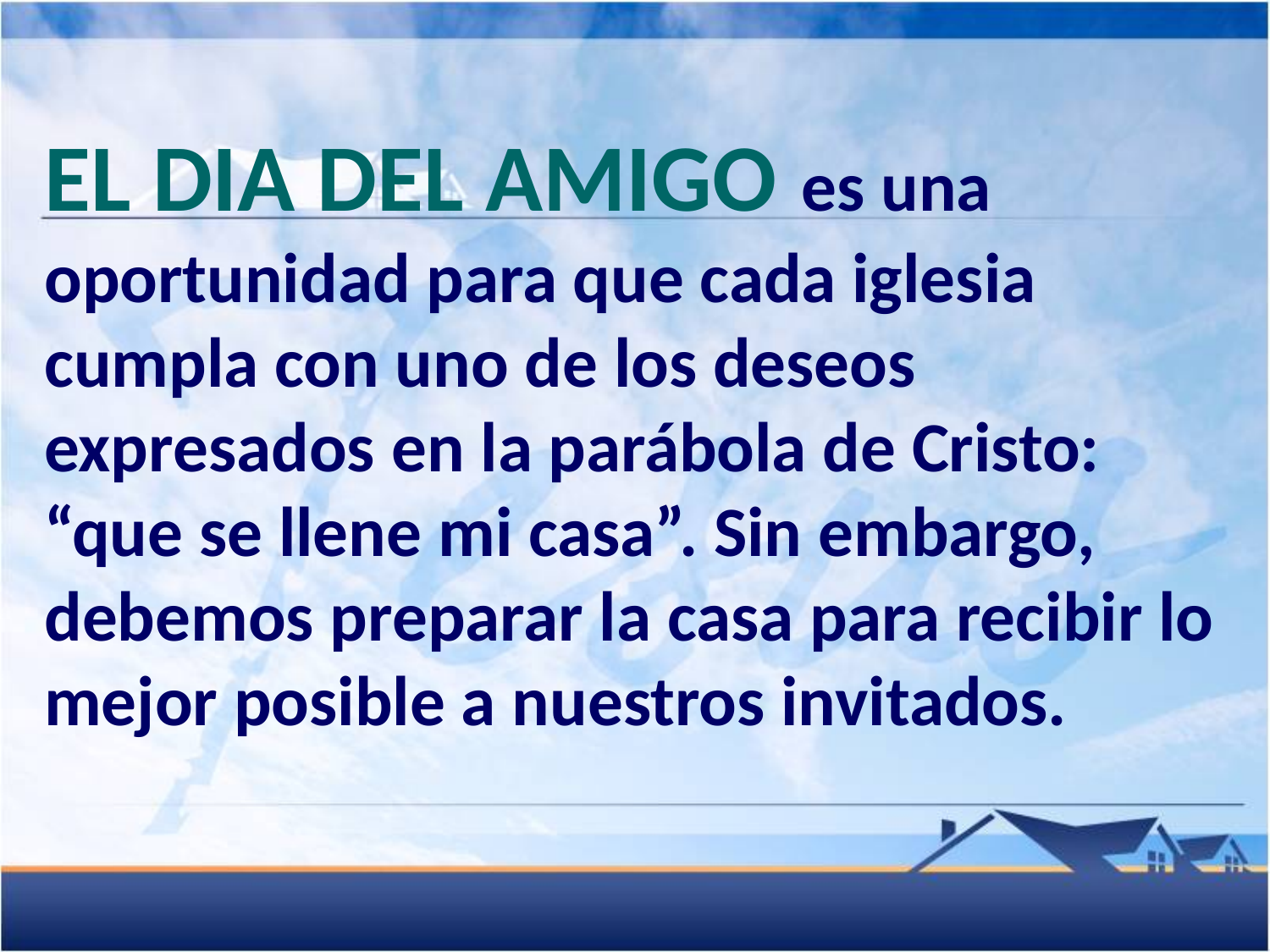

EL DIA DEL AMIGO es una oportunidad para que cada iglesia cumpla con uno de los deseos expresados ​​en la parábola de Cristo: “que se llene mi casa”. Sin embargo, debemos preparar la casa para recibir lo mejor posible a nuestros invitados.